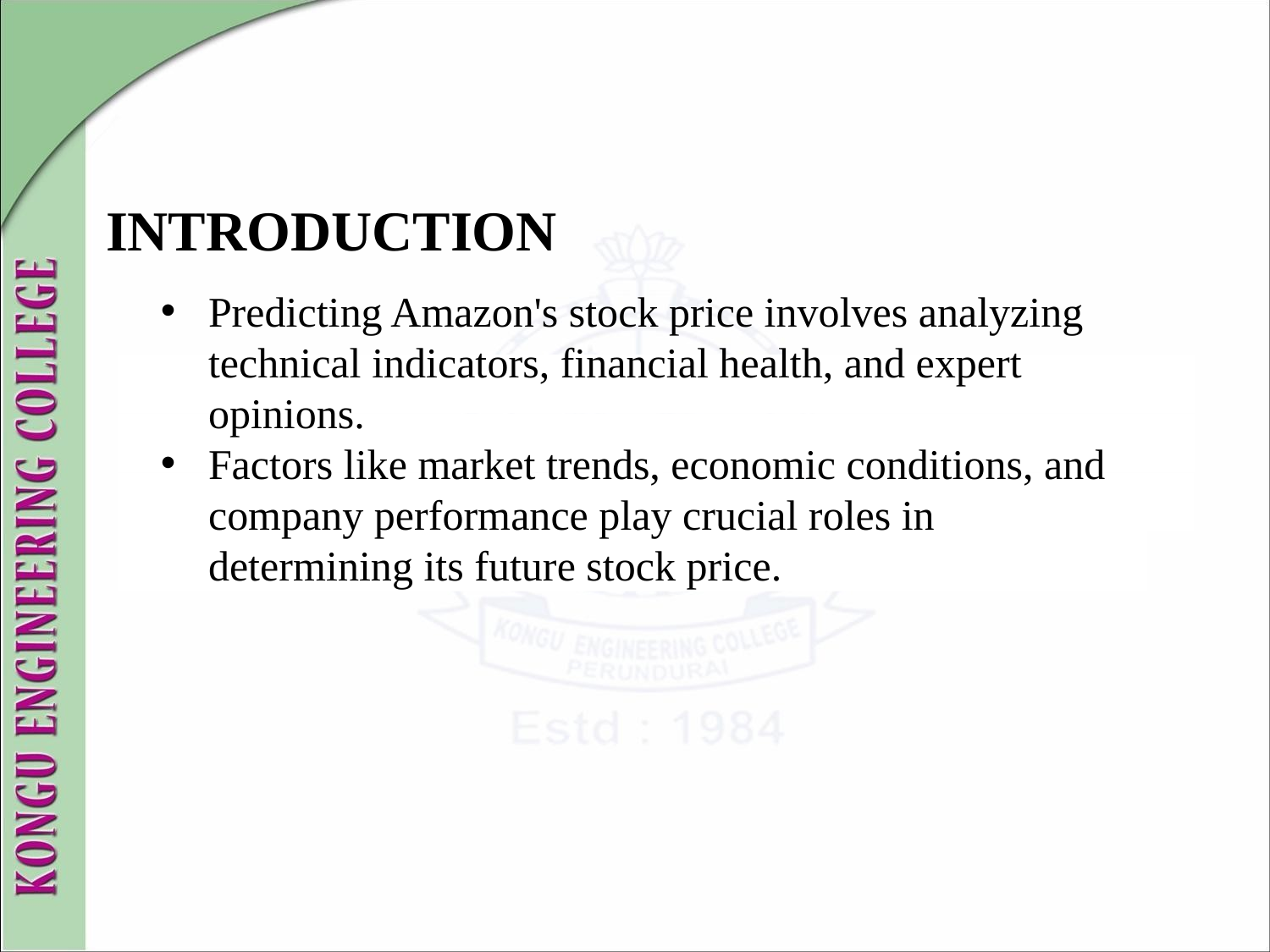

# INTRODUCTION
Predicting Amazon's stock price involves analyzing technical indicators, financial health, and expert opinions.
Factors like market trends, economic conditions, and company performance play crucial roles in determining its future stock price.